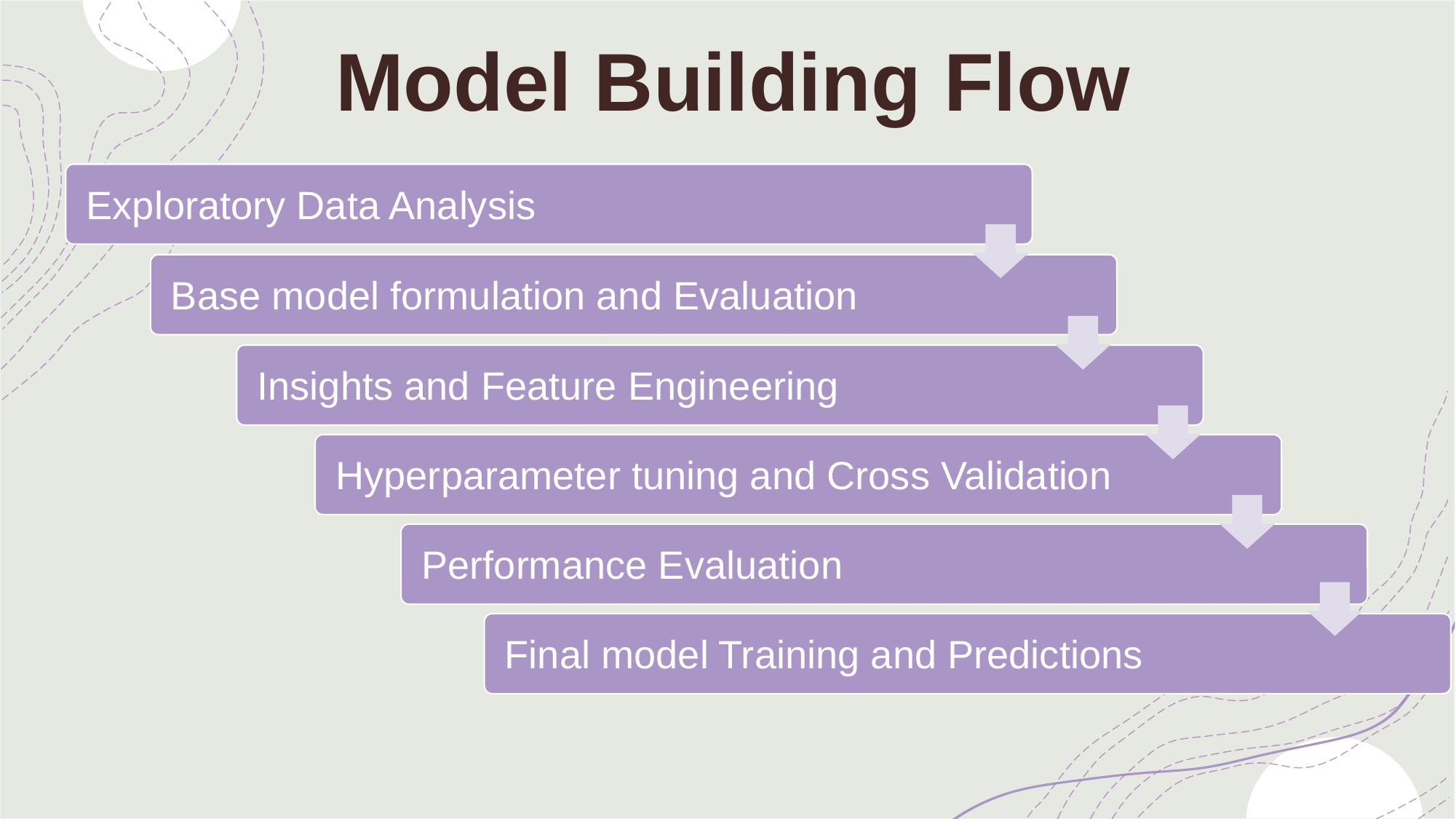

# Model Building Flow

Exploratory Data Analysis

Base model formulation and Evaluation

Insights and Feature Engineering

Hyperparameter tuning and Cross Validation

Performance Evaluation

Final model Training and Predictions